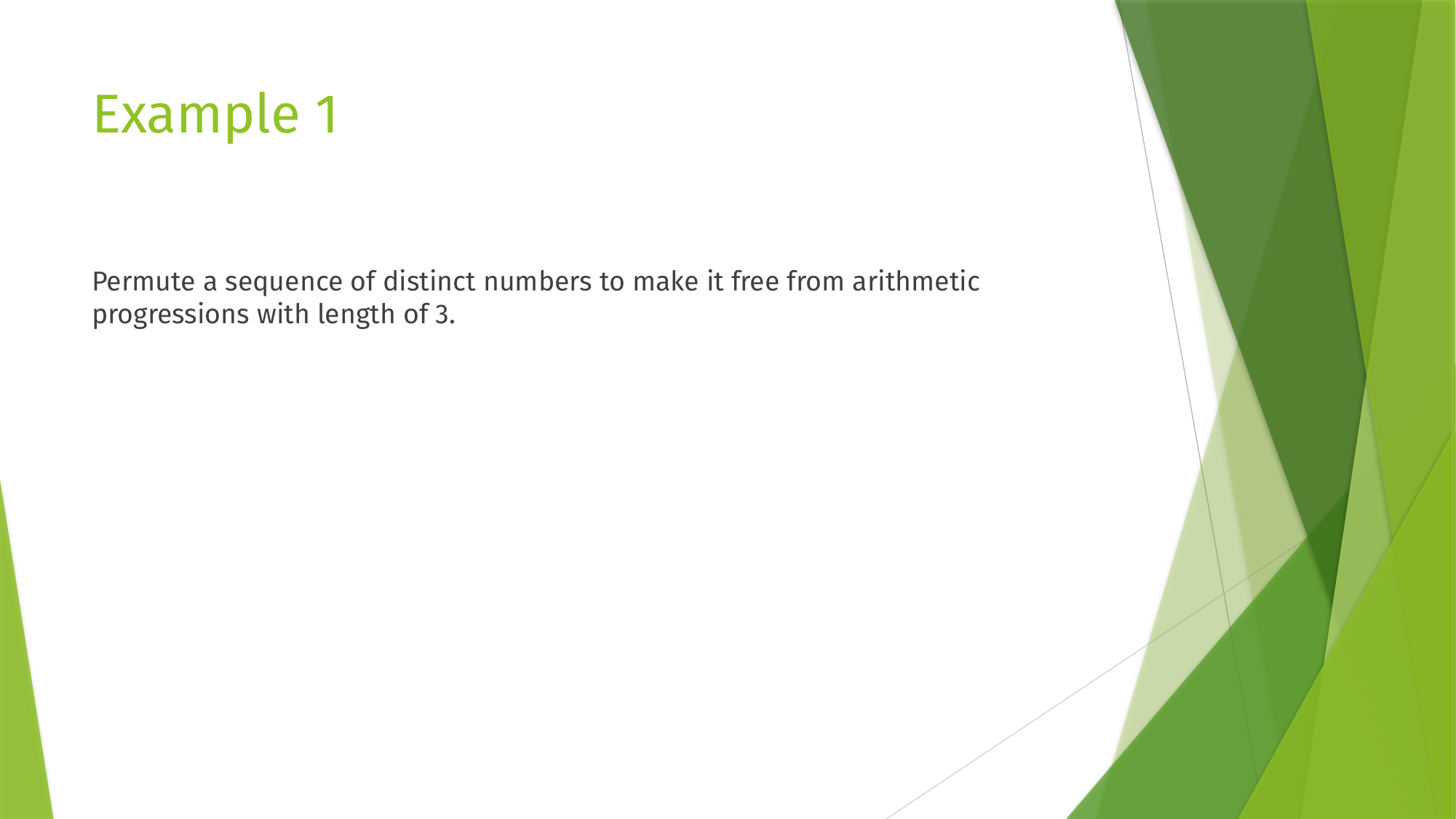

# Example 1
Permute a sequence of distinct numbers to make it free from arithmetic progressions with length of 3.